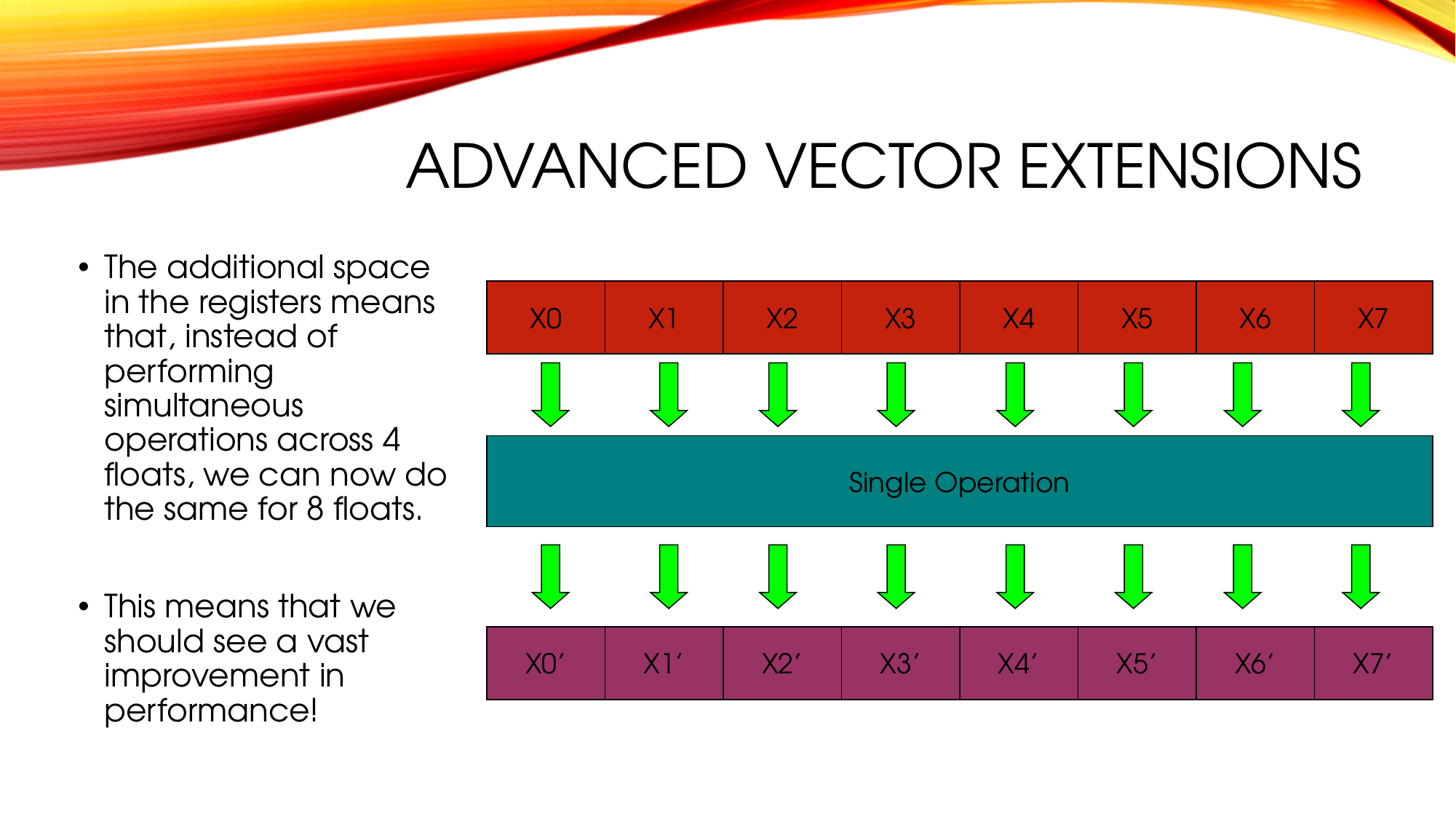

# Advanced Vector Extensions
The additional space in the registers means that, instead of performing simultaneous operations across 4 floats, we can now do the same for 8 floats.

This means that we should see a vast improvement in performance!
X0
X1
X2
X3
X4
X5
X6
X7

Single Operation

X0’
X1’
X2’
X3’
X4’
X5’
X6’
X7’